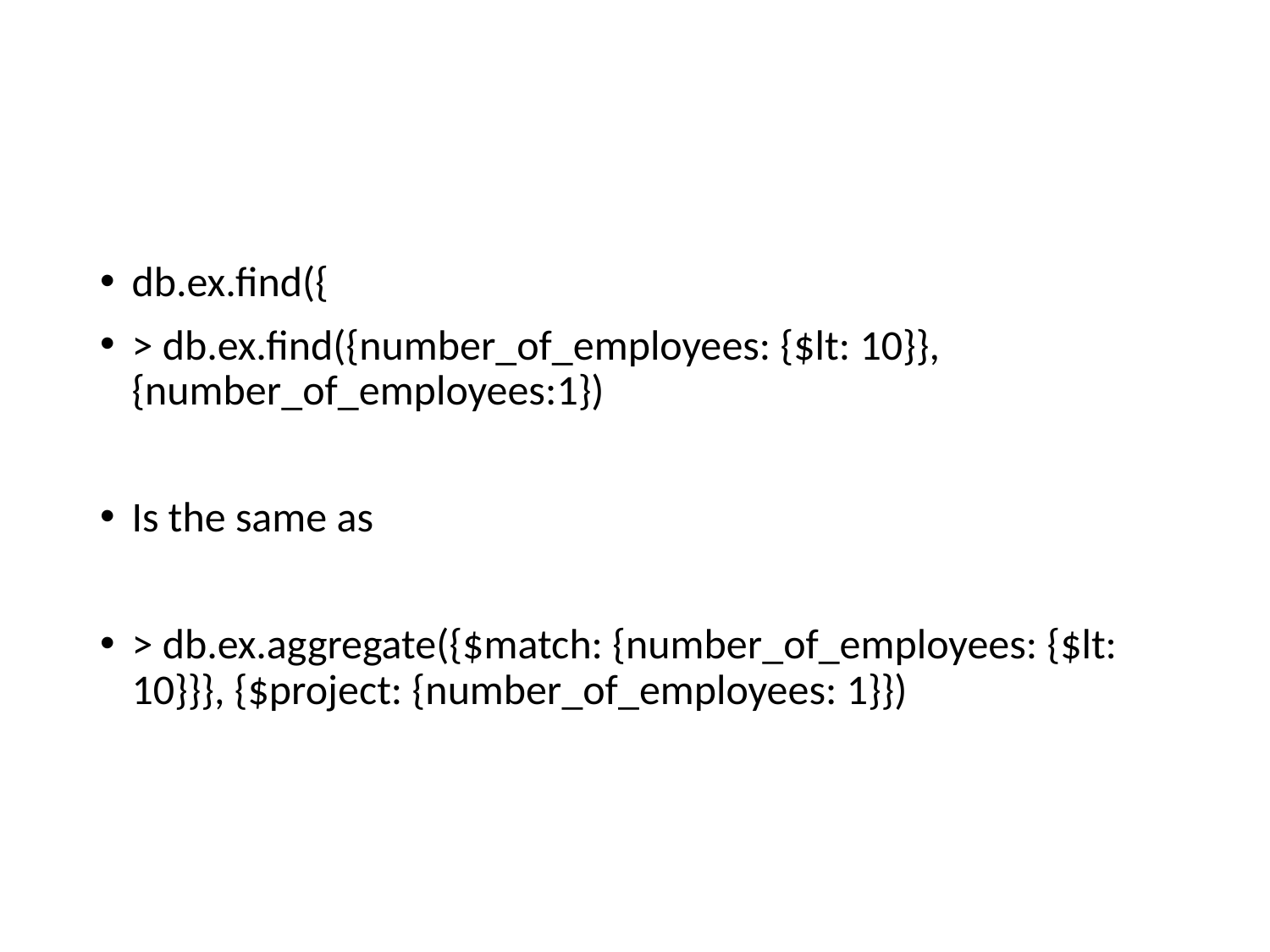

#
db.ex.find({
> db.ex.find({number_of_employees: {$lt: 10}}, {number_of_employees:1})

Is the same as

> db.ex.aggregate({$match: {number_of_employees: {$lt: 10}}}, {$project: {number_of_employees: 1}})